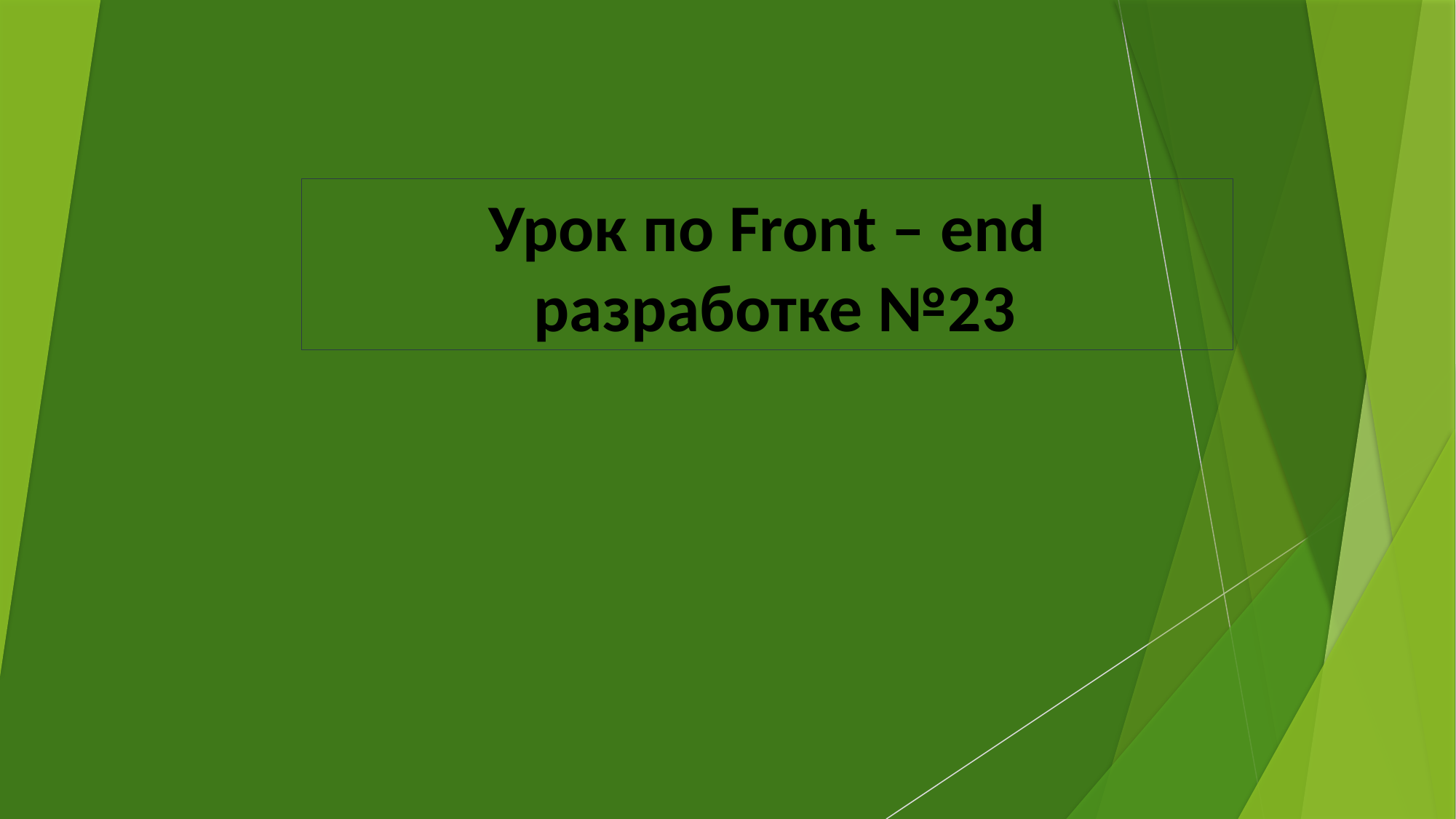

Урок по Front – end
 разработке №23